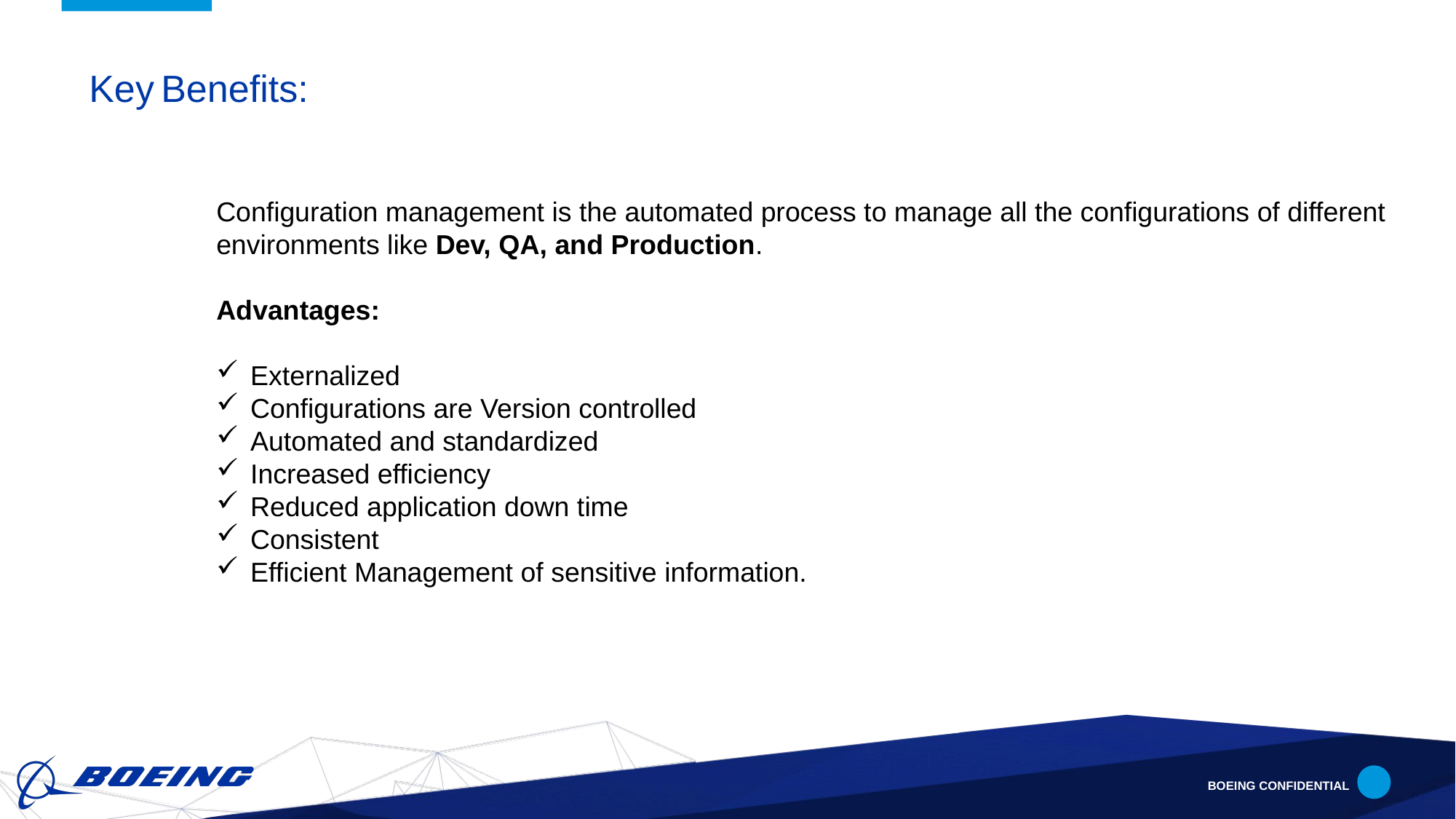

Key Benefits:
Configuration management is the automated process to manage all the configurations of different environments like Dev, QA, and Production.

Advantages:

Externalized
Configurations are Version controlled
Automated and standardized
Increased efficiency
Reduced application down time
Consistent
Efficient Management of sensitive information.